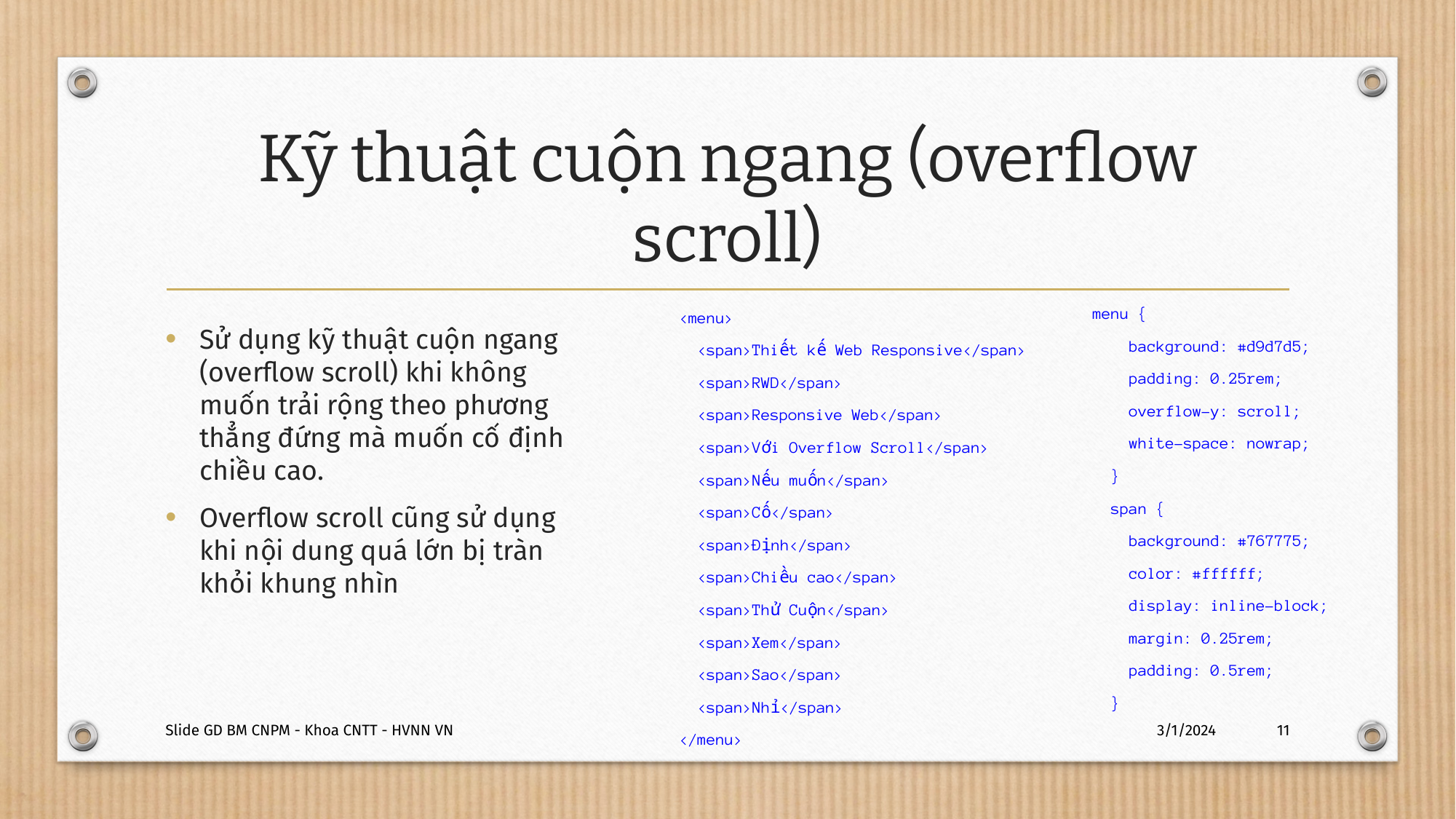

# Kỹ thuật cuộn ngang (overflow scroll)
menu {
    background: #d9d7d5;
    padding: 0.25rem;
    overflow-y: scroll;
    white-space: nowrap;
  }
  span {
    background: #767775;
    color: #ffffff;
    display: inline-block;
    margin: 0.25rem;
    padding: 0.5rem;
  }

<menu>
  <span>Thiết kế Web Responsive</span>
  <span>RWD</span>
  <span>Responsive Web</span>
  <span>Với Overflow Scroll</span>
  <span>Nếu muốn</span>
  <span>Cố</span>
  <span>Định</span>
  <span>Chiều cao</span>
  <span>Thử Cuộn</span>
  <span>Xem</span>
  <span>Sao</span>
  <span>Nhỉ</span>
</menu>

Sử dụng kỹ thuật cuộn ngang (overflow scroll) khi không muốn trải rộng theo phương thẳng đứng mà muốn cố định chiều cao.
Overflow scroll cũng sử dụng khi nội dung quá lớn bị tràn khỏi khung nhìn

Slide GD BM CNPM - Khoa CNTT - HVNN VN
3/1/2024
11